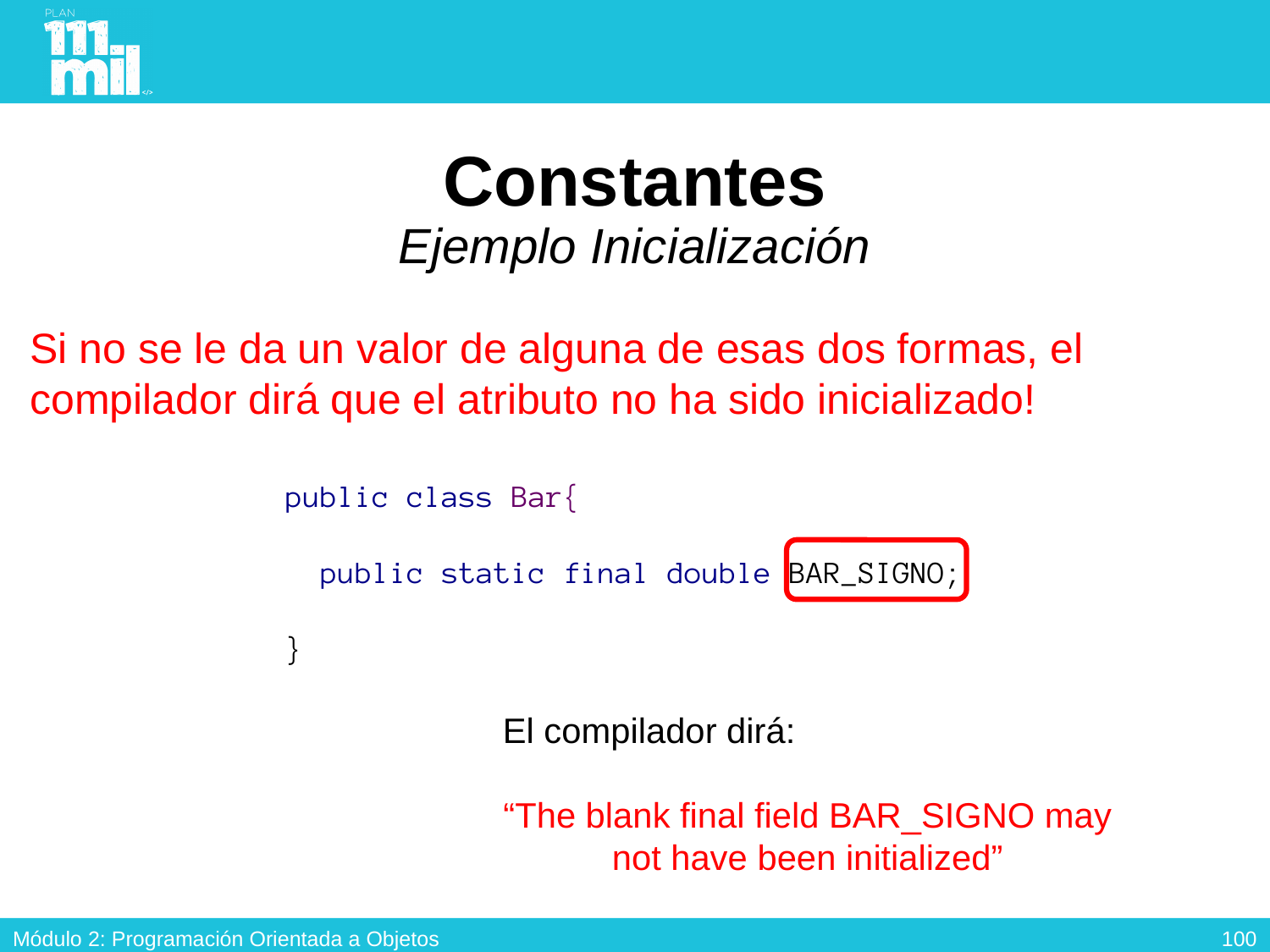

# Constantes Ejemplo Inicialización

Si no se le da un valor de alguna de esas dos formas, el compilador dirá que el atributo no ha sido inicializado!
public class Bar{

  public static final double BAR_SIGNO;

}

El compilador dirá:

“The blank final field BAR_SIGNO may not have been initialized”
100
Módulo 2: Programación Orientada a Objetos